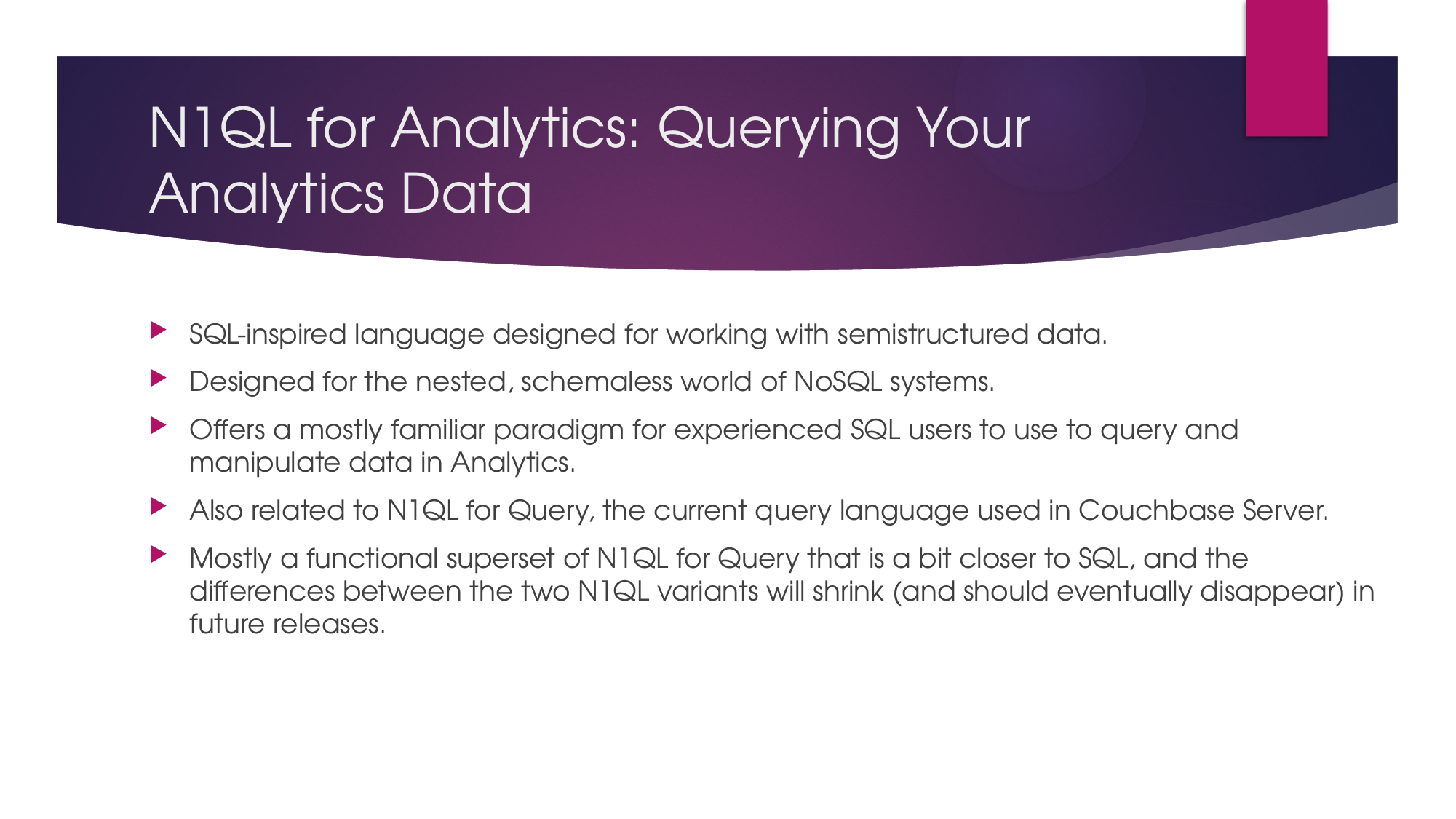

# N1QL for Analytics: Querying Your Analytics Data
SQL-inspired language designed for working with semistructured data.
Designed for the nested, schemaless world of NoSQL systems.
Offers a mostly familiar paradigm for experienced SQL users to use to query and manipulate data in Analytics.
Also related to N1QL for Query, the current query language used in Couchbase Server.
Mostly a functional superset of N1QL for Query that is a bit closer to SQL, and the differences between the two N1QL variants will shrink (and should eventually disappear) in future releases.